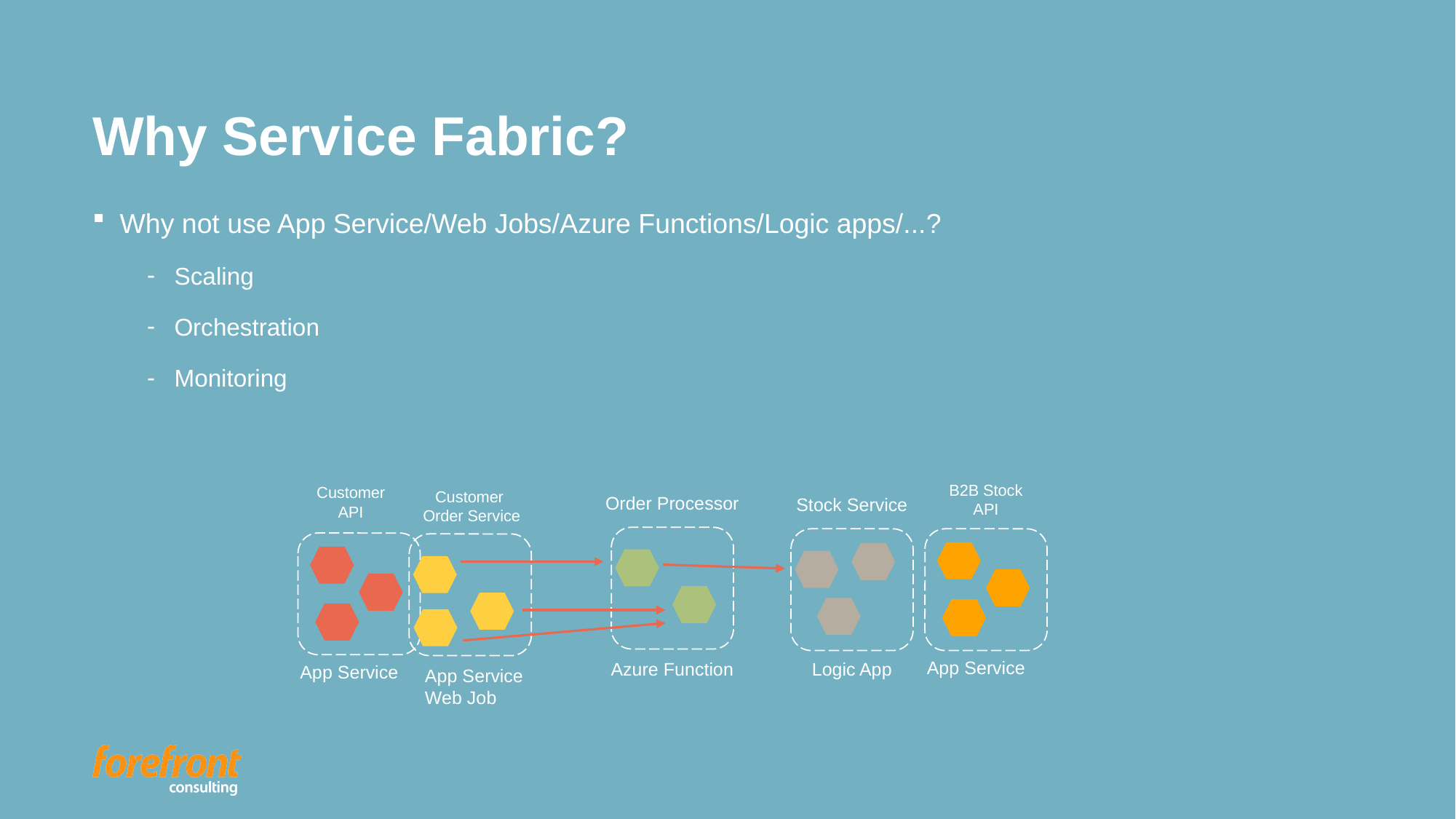

# Why Service Fabric?
Why not use App Service/Web Jobs/Azure Functions/Logic apps/...?
Scaling
Orchestration
Monitoring
B2B Stock
API
Customer
API
Customer
Order Service
Order Processor
Stock Service

App Service
Azure Function
Logic App
App Service
App Service
Web Job